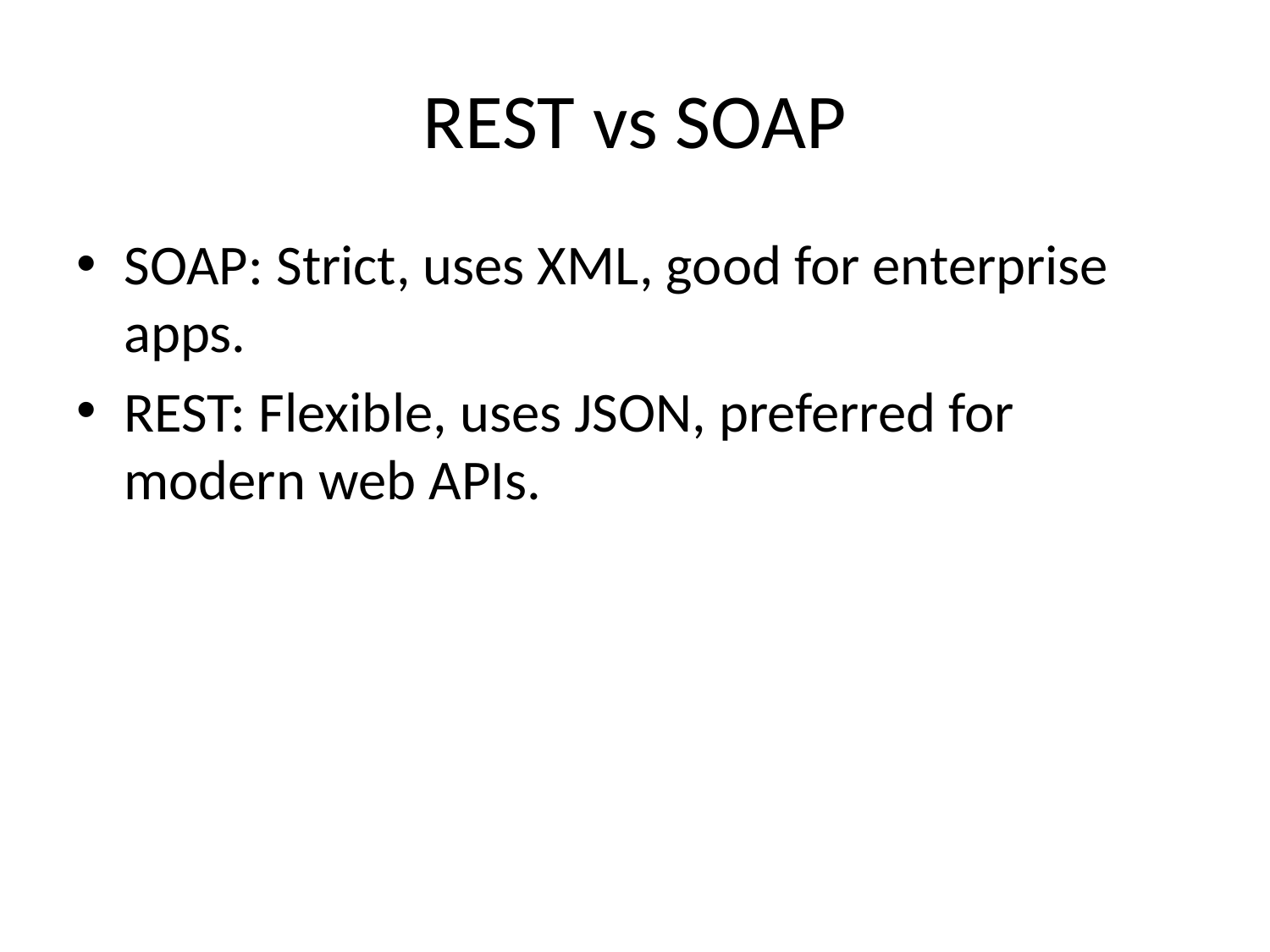

# REST vs SOAP
SOAP: Strict, uses XML, good for enterprise apps.
REST: Flexible, uses JSON, preferred for modern web APIs.